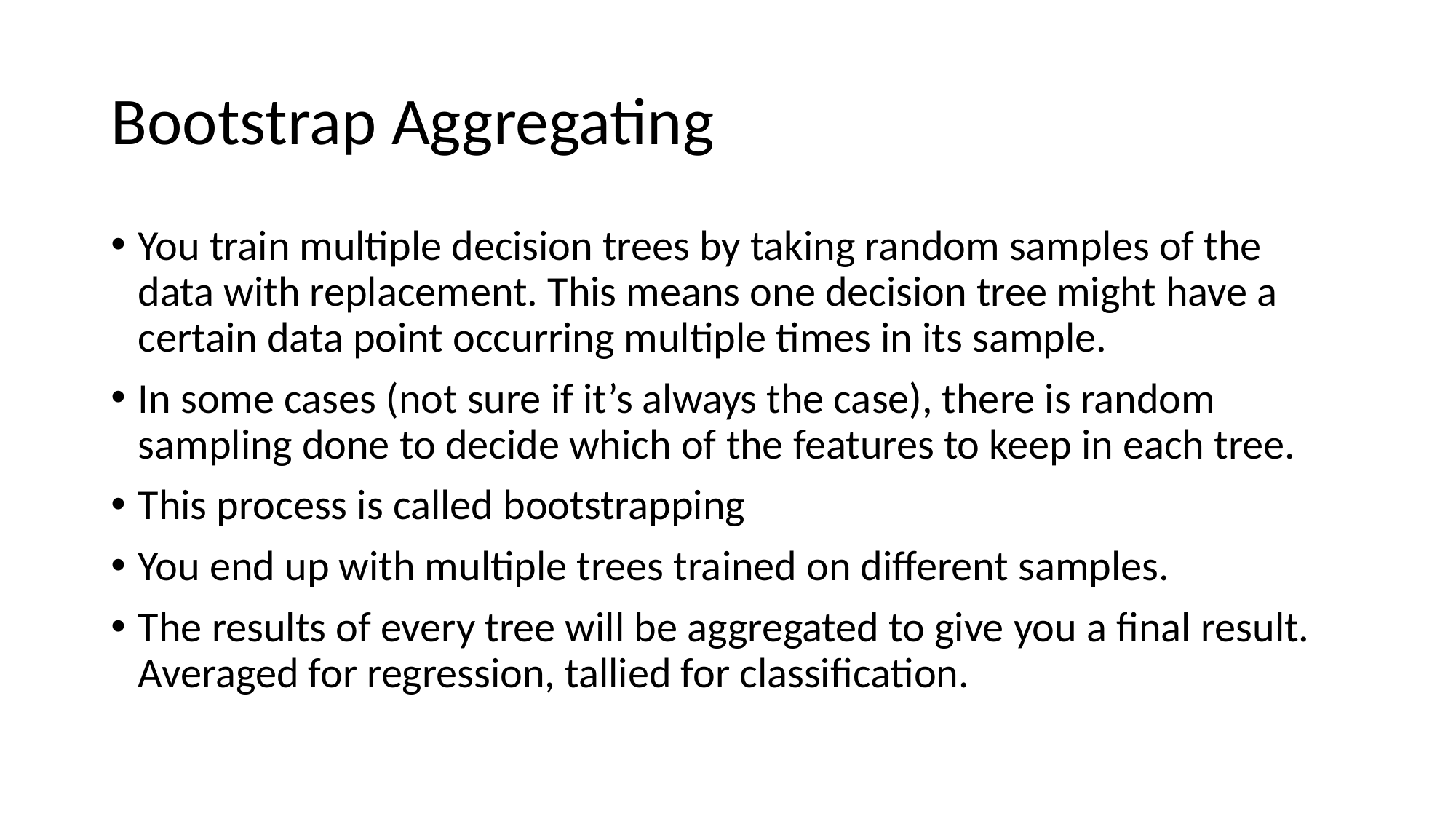

# Bootstrap Aggregating
You train multiple decision trees by taking random samples of the data with replacement. This means one decision tree might have a certain data point occurring multiple times in its sample.
In some cases (not sure if it’s always the case), there is random sampling done to decide which of the features to keep in each tree.
This process is called bootstrapping
You end up with multiple trees trained on different samples.
The results of every tree will be aggregated to give you a final result. Averaged for regression, tallied for classification.